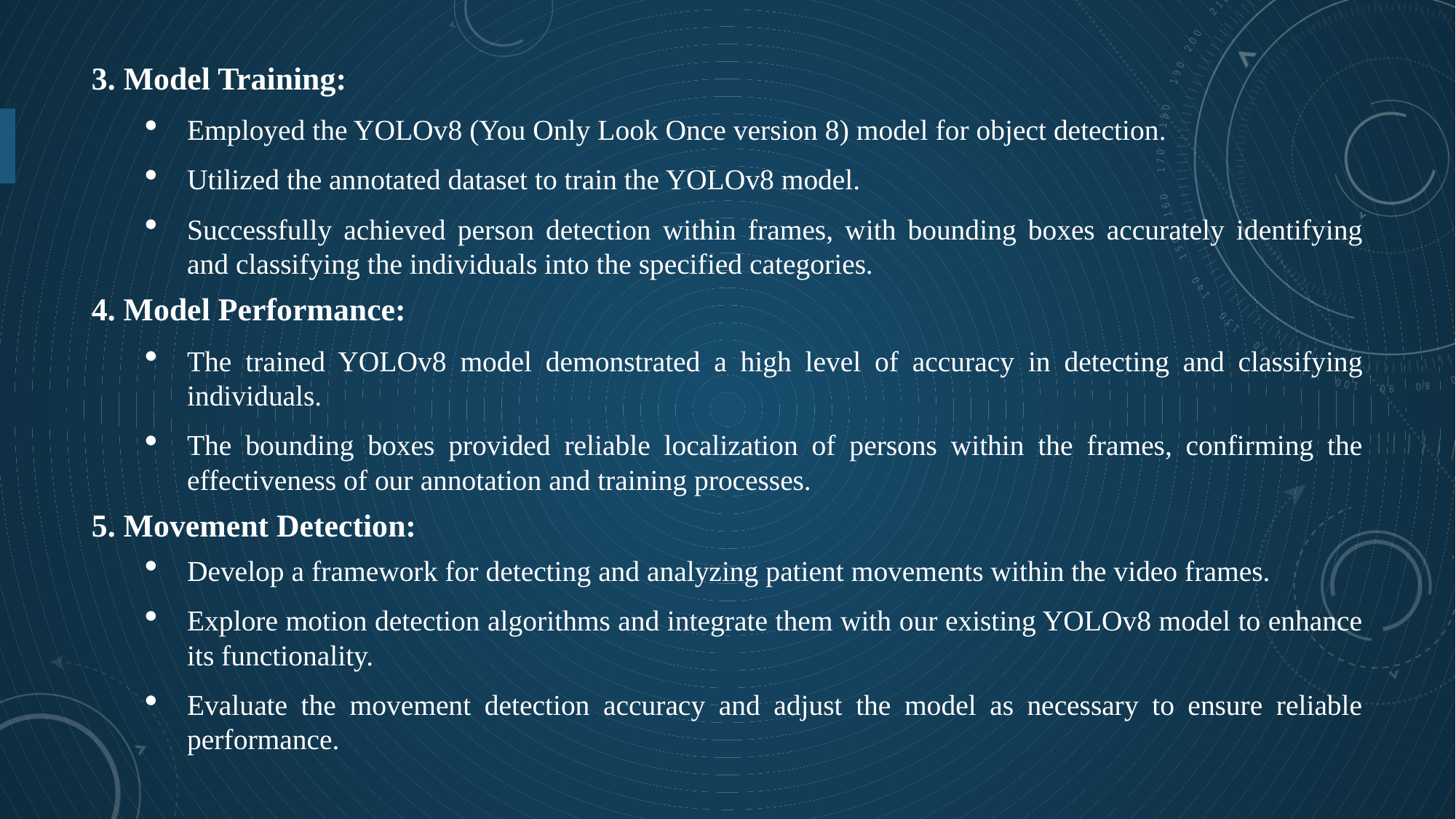

3. Model Training:
Employed the YOLOv8 (You Only Look Once version 8) model for object detection.
Utilized the annotated dataset to train the YOLOv8 model.
Successfully achieved person detection within frames, with bounding boxes accurately identifying and classifying the individuals into the specified categories.
4. Model Performance:
The trained YOLOv8 model demonstrated a high level of accuracy in detecting and classifying individuals.
The bounding boxes provided reliable localization of persons within the frames, confirming the effectiveness of our annotation and training processes.
5. Movement Detection:
Develop a framework for detecting and analyzing patient movements within the video frames.
Explore motion detection algorithms and integrate them with our existing YOLOv8 model to enhance its functionality.
Evaluate the movement detection accuracy and adjust the model as necessary to ensure reliable performance.